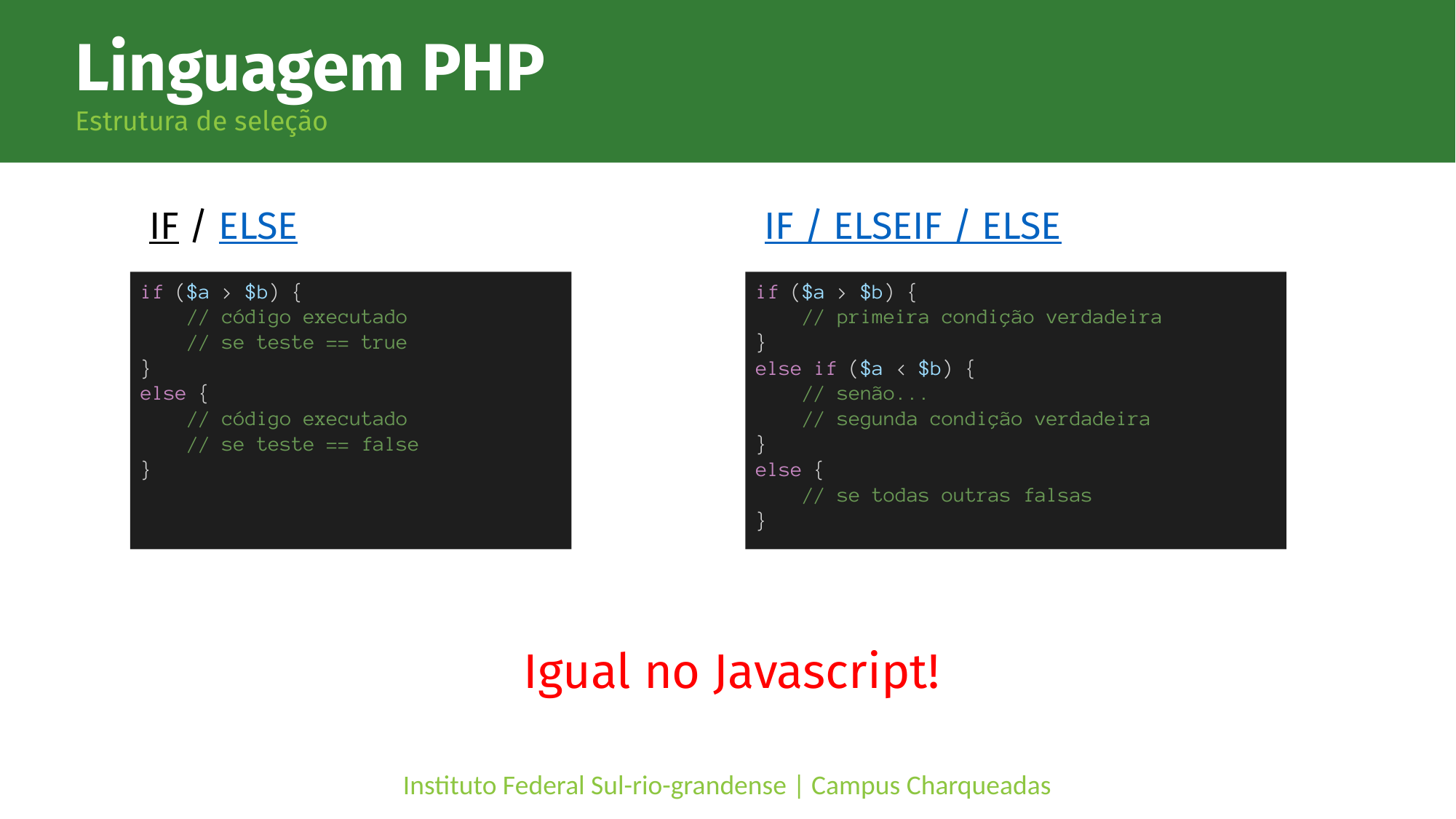

Linguagem PHP
Estrutura de seleção
IF / ELSEIF / ELSE
IF / ELSE
if ($a > $b) {
    // código executado
    // se teste == true
}
else {
    // código executado
    // se teste == false
}

if ($a > $b) {
    // primeira condição verdadeira
}
else if ($a < $b) {
    // senão...
    // segunda condição verdadeira
}
else {
    // se todas outras falsas
}

Igual no Javascript!